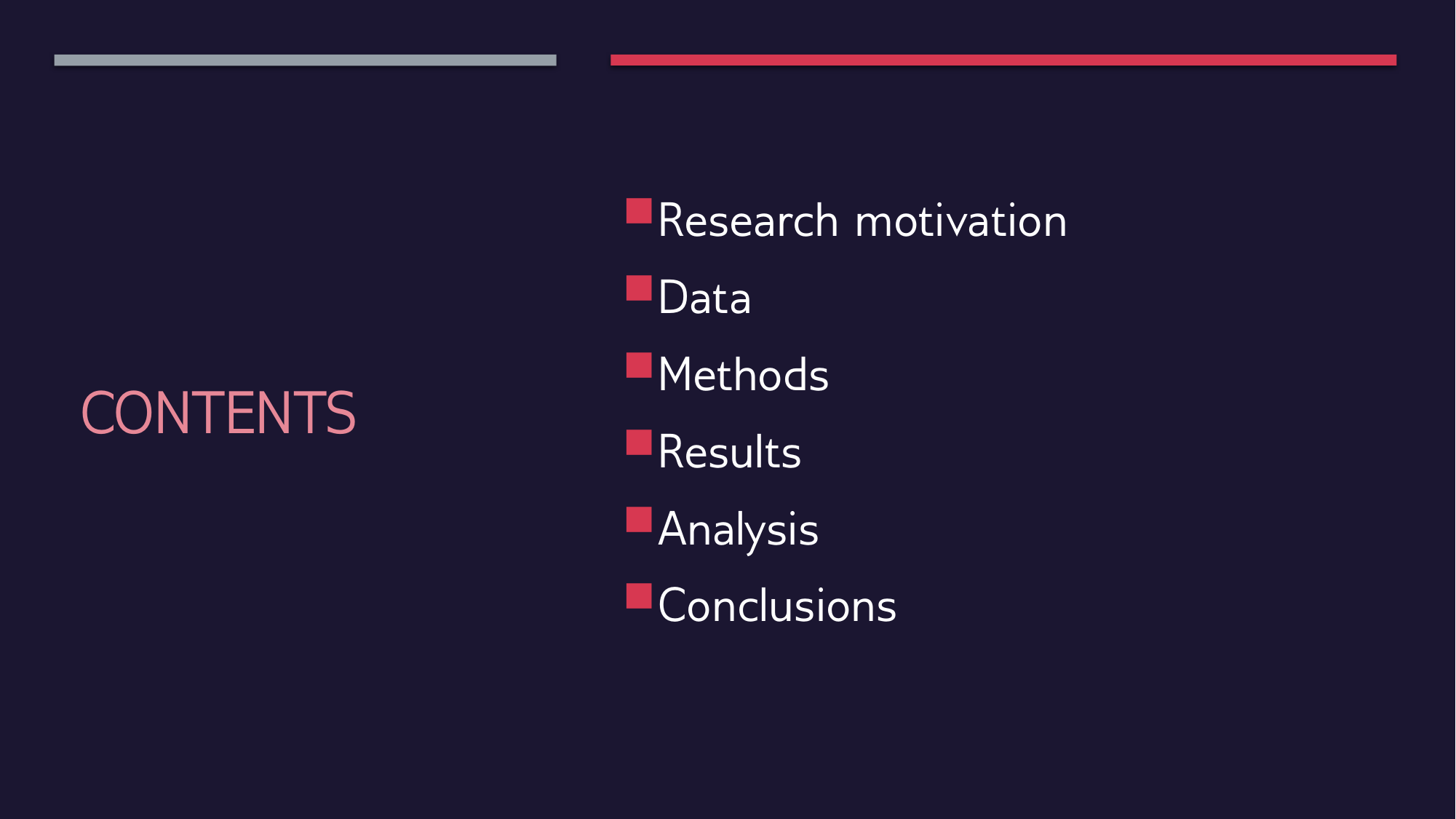

Research motivation
Data
Methods
Results
Analysis
Conclusions
# Contents